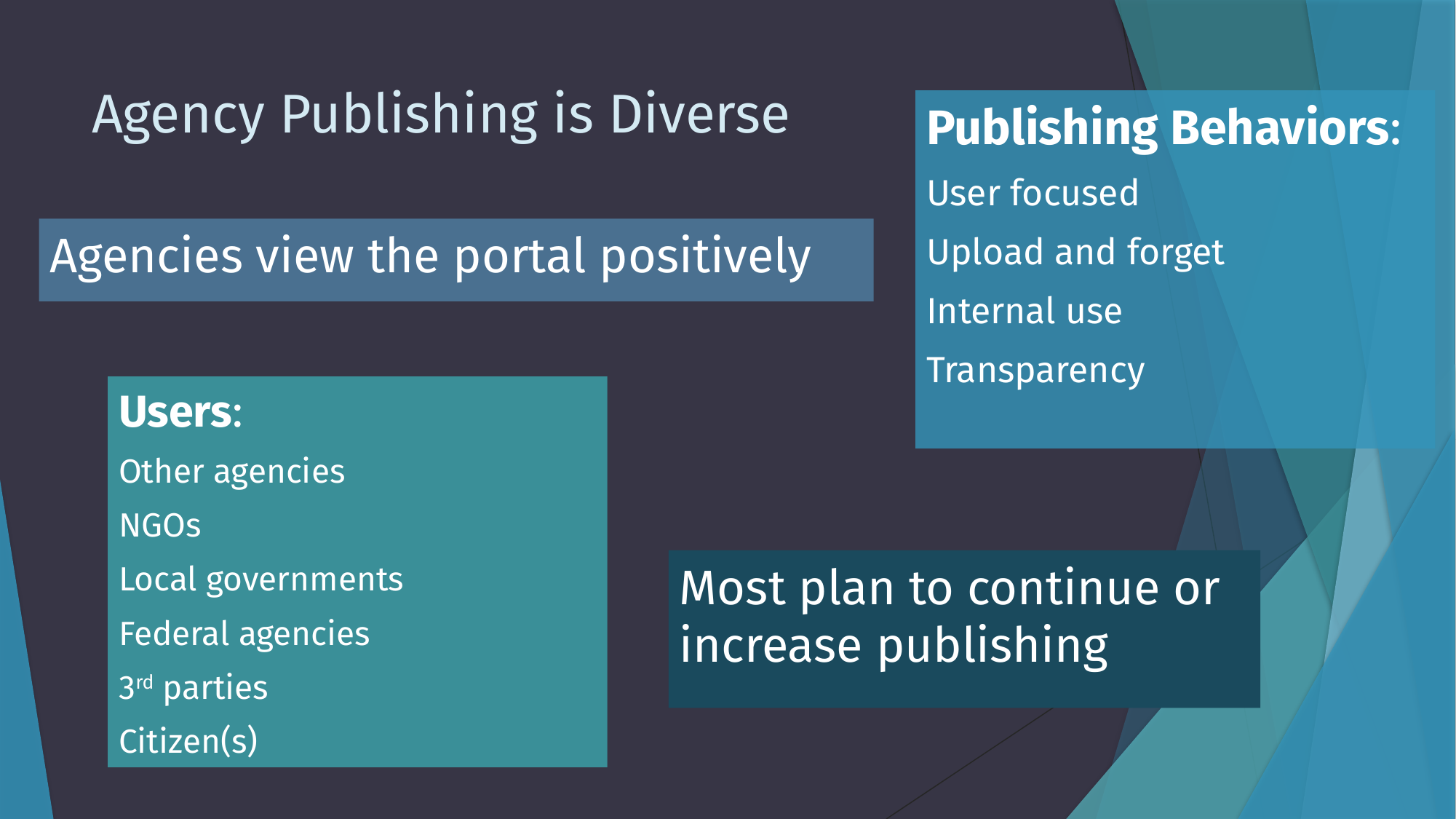

# Agency Publishing is Diverse
Publishing Behaviors:
User focused
Upload and forget
Internal use
Transparency

Agencies view the portal positively
Users:
Other agencies
NGOs
Local governments
Federal agencies
3rd parties
Citizen(s)

Most plan to continue or increase publishing